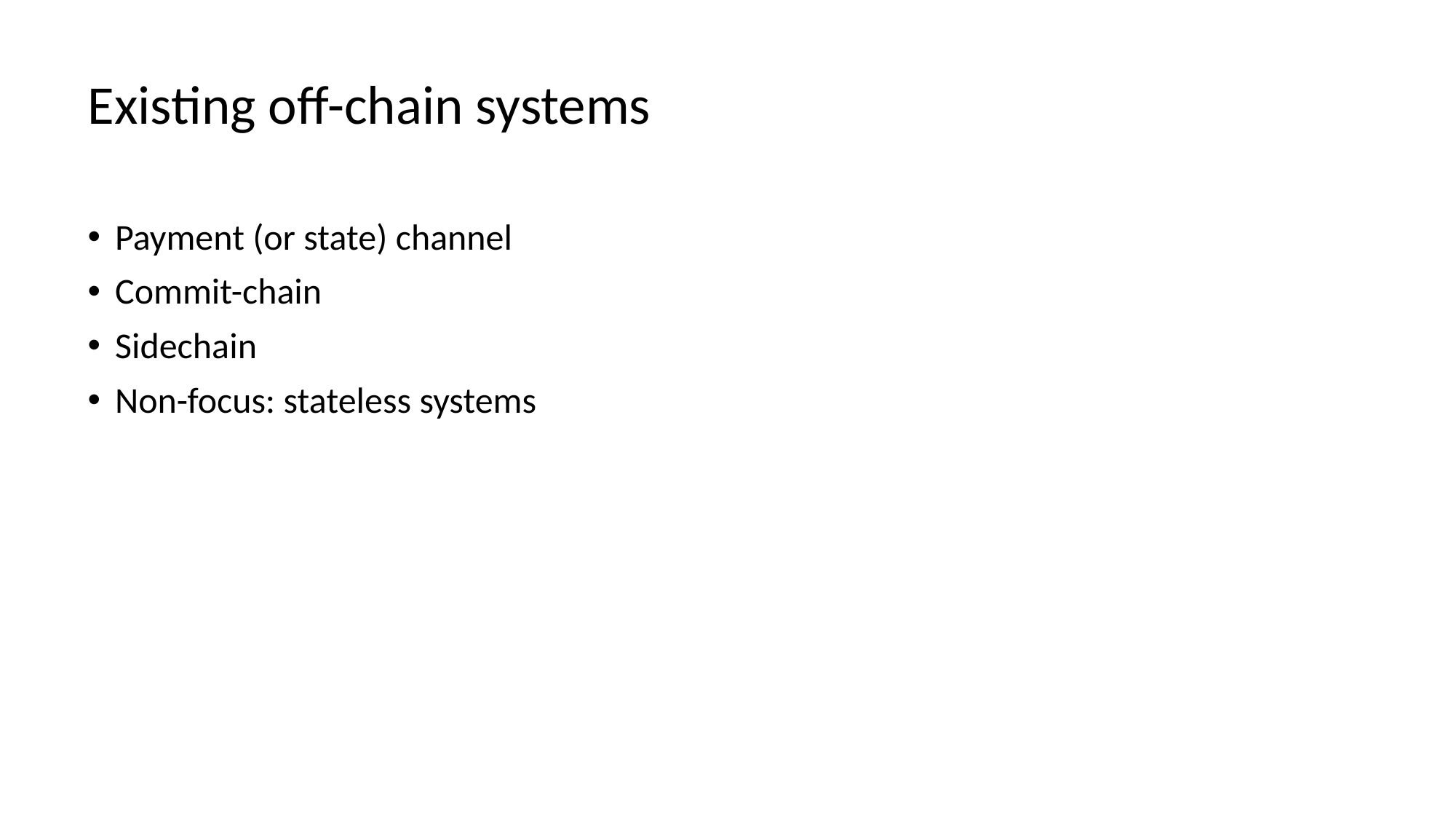

# Existing off-chain systems
Payment (or state) channel
Commit-chain
Sidechain
Non-focus: stateless systems